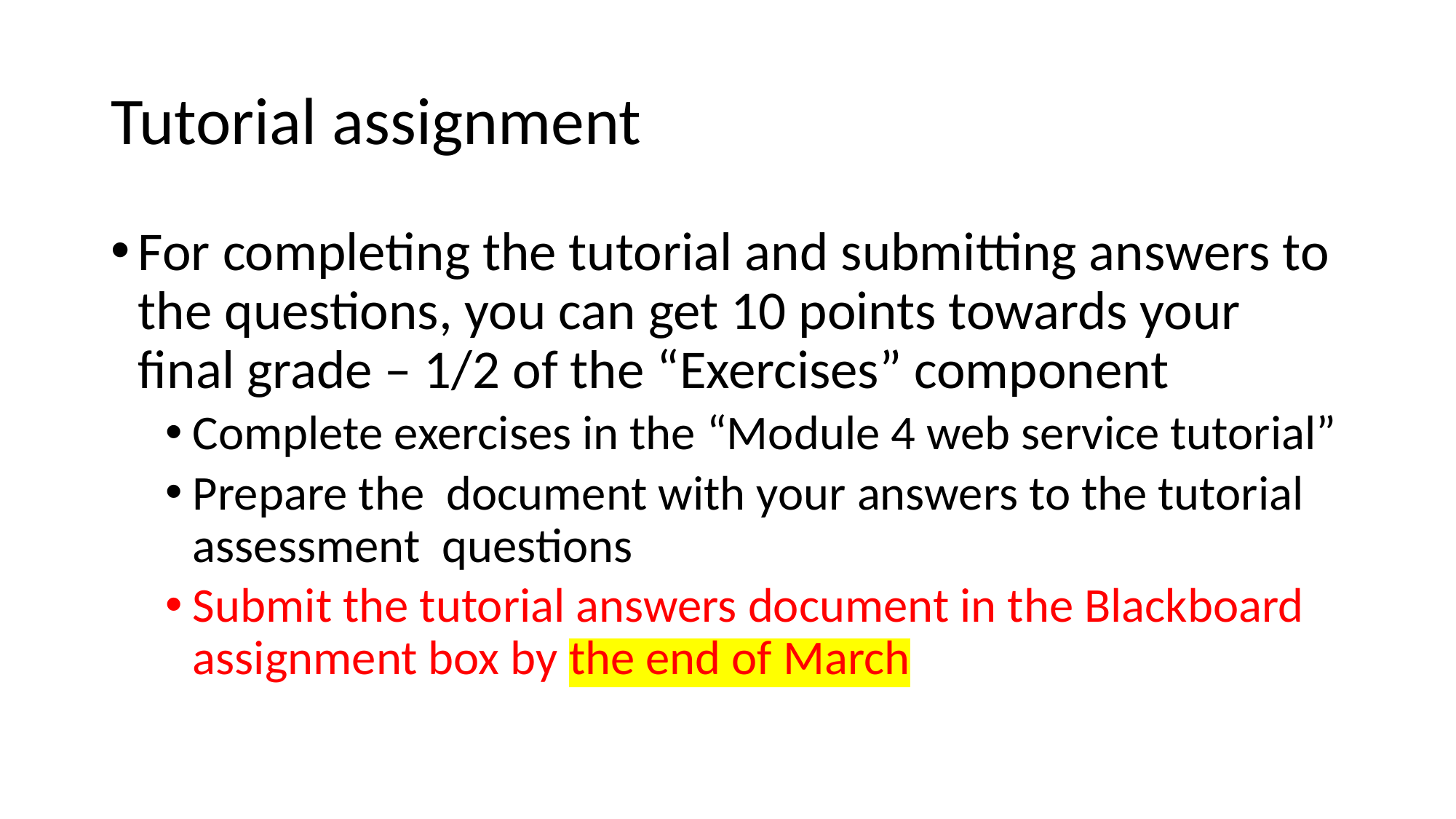

# Tutorial assignment
For completing the tutorial and submitting answers to the questions, you can get 10 points towards your final grade – 1/2 of the “Exercises” component
Complete exercises in the “Module 4 web service tutorial”
Prepare the  document with your answers to the tutorial assessment  questions
Submit the tutorial answers document in the Blackboard assignment box by the end of March